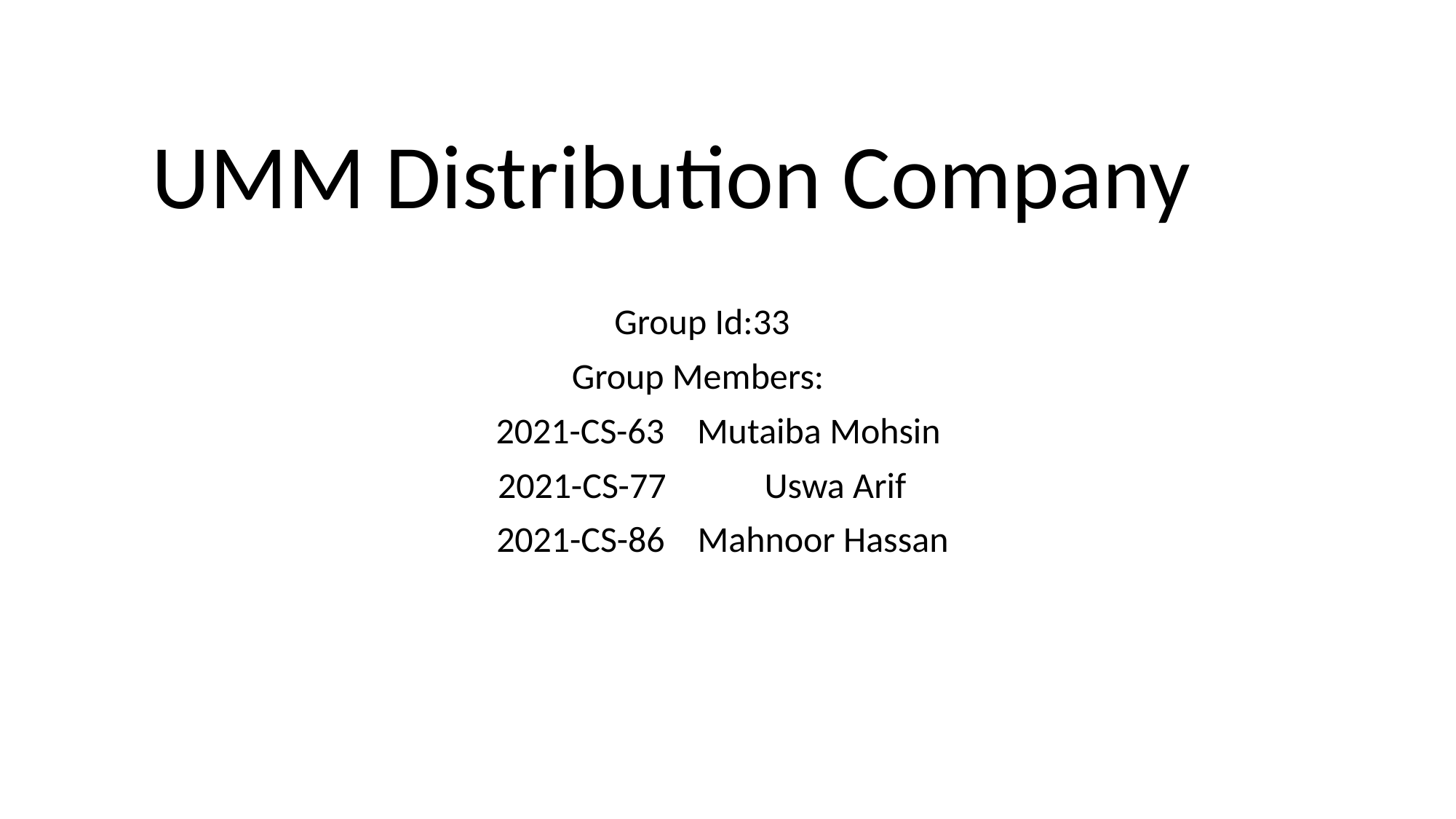

# UMM Distribution Company
Group Id:33
Group Members:
    2021-CS-63    Mutaiba Mohsin
2021-CS-77            Uswa Arif
     2021-CS-86    Mahnoor Hassan